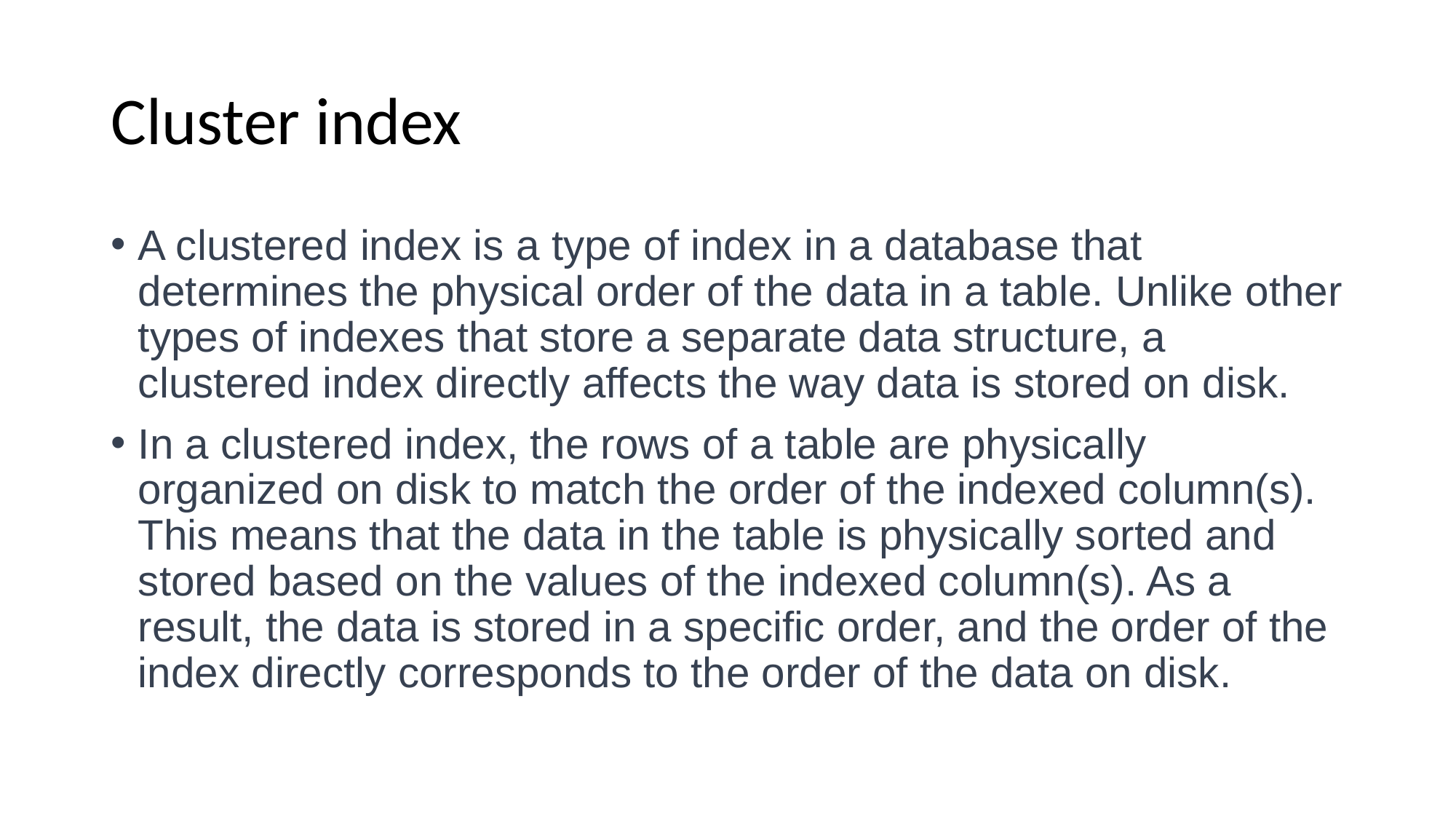

# Cluster index
A clustered index is a type of index in a database that determines the physical order of the data in a table. Unlike other types of indexes that store a separate data structure, a clustered index directly affects the way data is stored on disk.
In a clustered index, the rows of a table are physically organized on disk to match the order of the indexed column(s). This means that the data in the table is physically sorted and stored based on the values of the indexed column(s). As a result, the data is stored in a specific order, and the order of the index directly corresponds to the order of the data on disk.